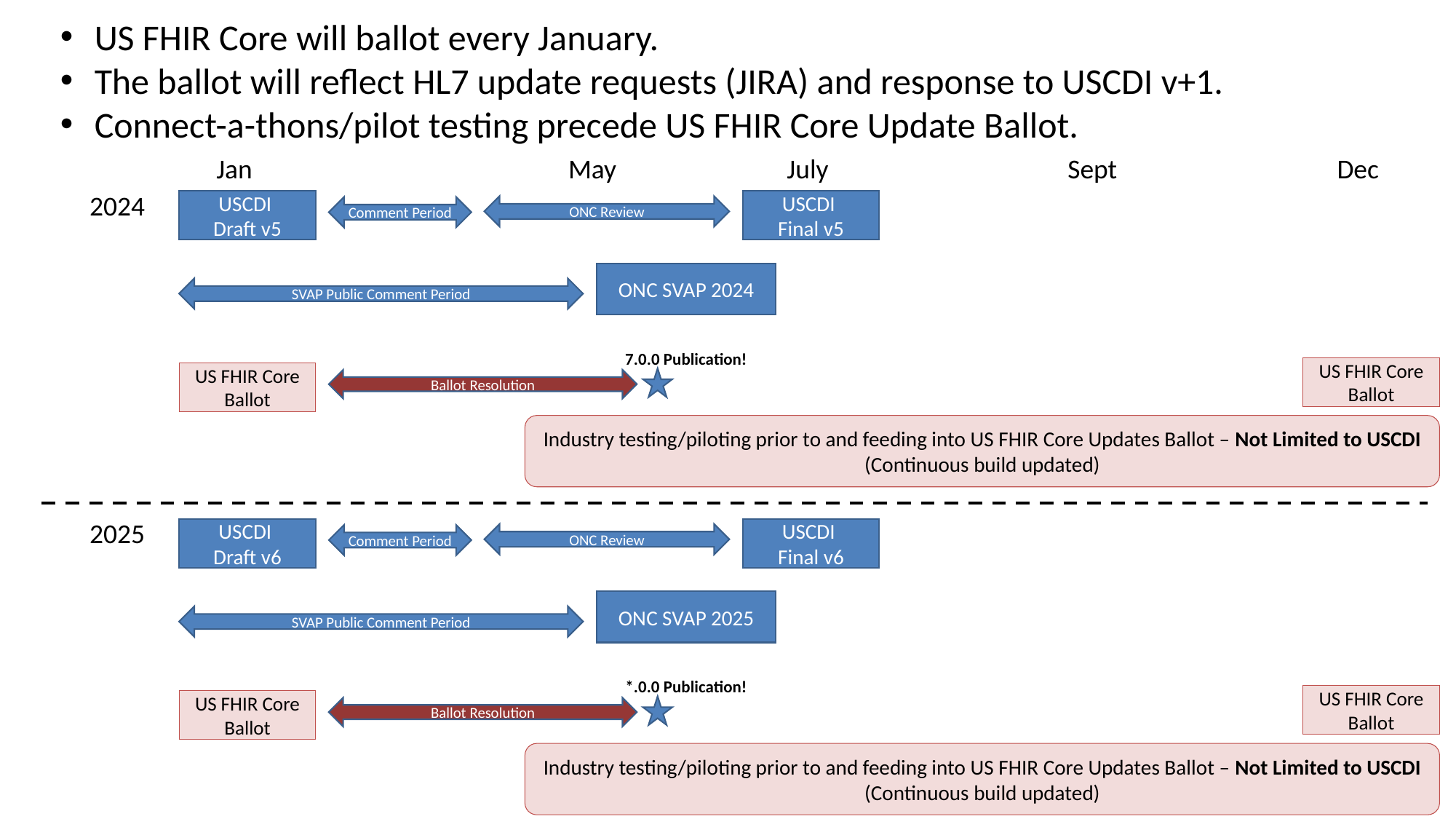

US FHIR Core will ballot every January.
The ballot will reflect HL7 update requests (JIRA) and response to USCDI v+1.
Connect-a-thons/pilot testing precede US FHIR Core Update Ballot.
Jan
May
July
Sept
Dec
2024
USCDI
Final v5
USCDI
Draft v5
ONC Review
Comment Period
ONC SVAP 2024
SVAP Public Comment Period
7.0.0 Publication!
US FHIR Core Ballot
US FHIR Core Ballot

Ballot Resolution
Industry testing/piloting prior to and feeding into US FHIR Core Updates Ballot – Not Limited to USCDI
(Continuous build updated)
2025
USCDI
Final v6
USCDI
Draft v6
ONC Review
Comment Period
ONC SVAP 2025
SVAP Public Comment Period
*.0.0 Publication!
US FHIR Core Ballot
US FHIR Core Ballot

Ballot Resolution
Industry testing/piloting prior to and feeding into US FHIR Core Updates Ballot – Not Limited to USCDI
(Continuous build updated)